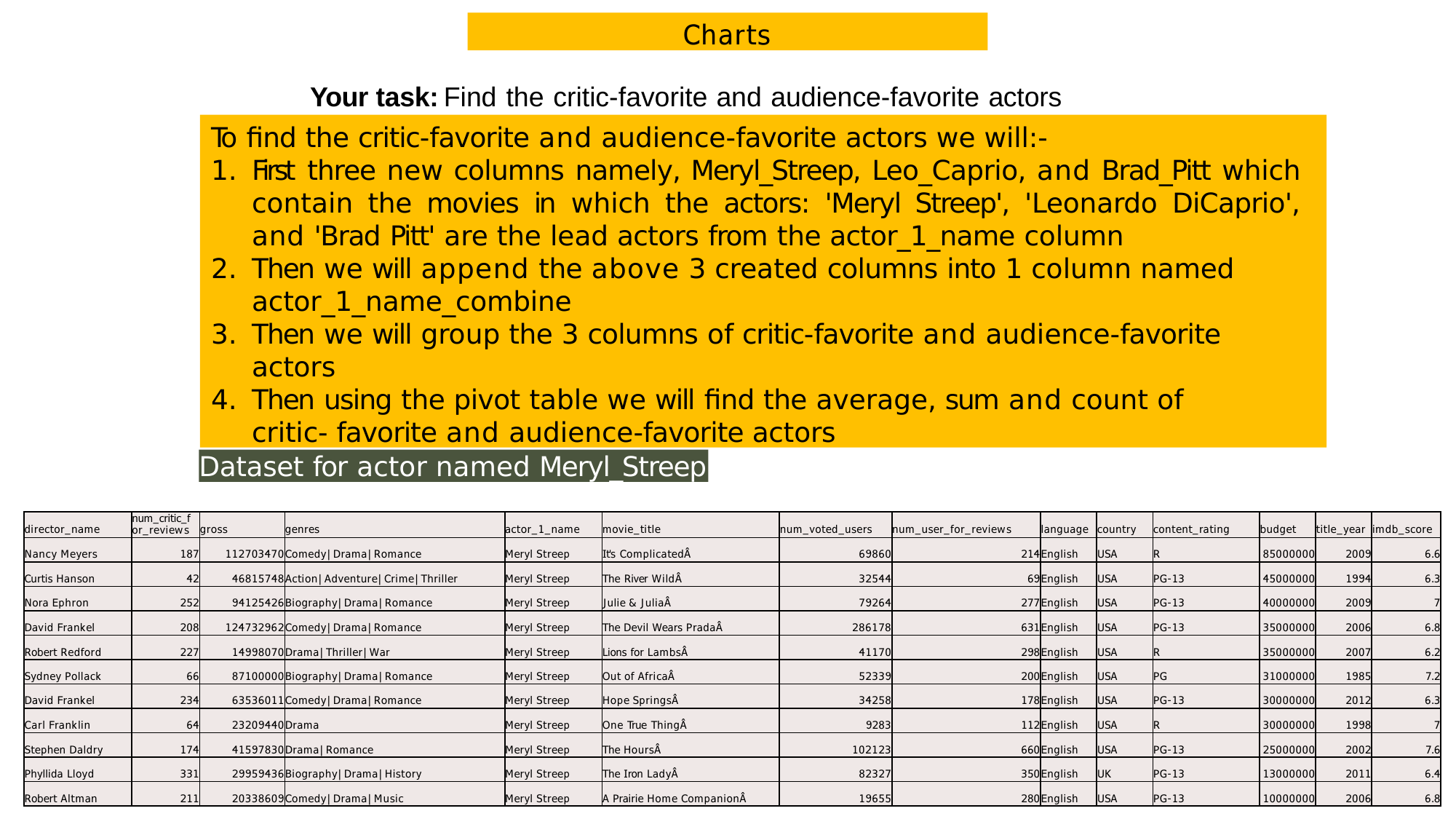

Charts
Find the critic-favorite and audience-favorite actors
Your task:
To find the critic-favorite and audience-favorite actors we will:-
First three new columns namely, Meryl_Streep, Leo_Caprio, and Brad_Pitt which contain the movies in which the actors: 'Meryl Streep', 'Leonardo DiCaprio', and 'Brad Pitt' are the lead actors from the actor_1_name column
Then we will append the above 3 created columns into 1 column named
actor_1_name_combine
Then we will group the 3 columns of critic-favorite and audience-favorite actors
Then using the pivot table we will find the average, sum and count of critic- favorite and audience-favorite actors
Dataset for actor named Meryl_Streep
| director\_name | num\_critic\_f or\_reviews | gross | genres | actor\_1\_name | movie\_title | num\_voted\_users | num\_user\_for\_reviews | language | country | content\_rating | budget | title\_year | imdb\_score |
| --- | --- | --- | --- | --- | --- | --- | --- | --- | --- | --- | --- | --- | --- |
| Nancy Meyers | 187 | 112703470 | Comedy|Drama|Romance | Meryl Streep | It's ComplicatedÂ | 69860 | 214 | English | USA | R | 85000000 | 2009 | 6.6 |
| Curtis Hanson | 42 | 46815748 | Action|Adventure|Crime|Thriller | Meryl Streep | The River WildÂ | 32544 | 69 | English | USA | PG-13 | 45000000 | 1994 | 6.3 |
| Nora Ephron | 252 | 94125426 | Biography|Drama|Romance | Meryl Streep | Julie & JuliaÂ | 79264 | 277 | English | USA | PG-13 | 40000000 | 2009 | 7 |
| David Frankel | 208 | 124732962 | Comedy|Drama|Romance | Meryl Streep | The Devil Wears PradaÂ | 286178 | 631 | English | USA | PG-13 | 35000000 | 2006 | 6.8 |
| Robert Redford | 227 | 14998070 | Drama|Thriller|War | Meryl Streep | Lions for LambsÂ | 41170 | 298 | English | USA | R | 35000000 | 2007 | 6.2 |
| Sydney Pollack | 66 | 87100000 | Biography|Drama|Romance | Meryl Streep | Out of AfricaÂ | 52339 | 200 | English | USA | PG | 31000000 | 1985 | 7.2 |
| David Frankel | 234 | 63536011 | Comedy|Drama|Romance | Meryl Streep | Hope SpringsÂ | 34258 | 178 | English | USA | PG-13 | 30000000 | 2012 | 6.3 |
| Carl Franklin | 64 | 23209440 | Drama | Meryl Streep | One True ThingÂ | 9283 | 112 | English | USA | R | 30000000 | 1998 | 7 |
| Stephen Daldry | 174 | 41597830 | Drama|Romance | Meryl Streep | The HoursÂ | 102123 | 660 | English | USA | PG-13 | 25000000 | 2002 | 7.6 |
| Phyllida Lloyd | 331 | 29959436 | Biography|Drama|History | Meryl Streep | The Iron LadyÂ | 82327 | 350 | English | UK | PG-13 | 13000000 | 2011 | 6.4 |
| Robert Altman | 211 | 20338609 | Comedy|Drama|Music | Meryl Streep | A Prairie Home CompanionÂ | 19655 | 280 | English | USA | PG-13 | 10000000 | 2006 | 6.8 |